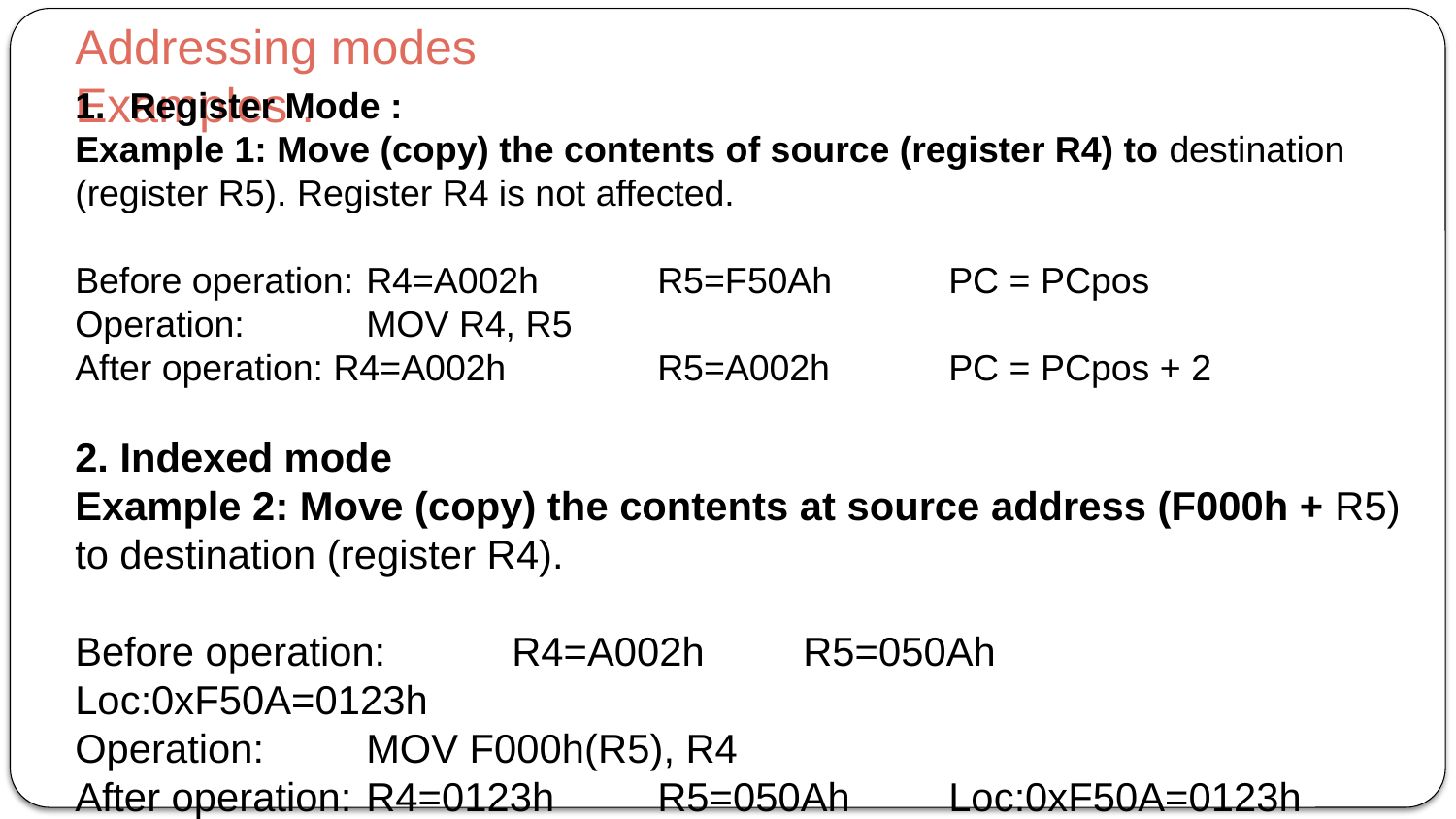

Addressing modes Examples :

Register Mode :
Example 1: Move (copy) the contents of source (register R4) to destination (register R5). Register R4 is not affected.

Before operation: 	R4=A002h 	R5=F50Ah 	PC = PCpos
Operation: 	MOV R4, R5
After operation: R4=A002h 	R5=A002h 	PC = PCpos + 2

2. Indexed mode
Example 2: Move (copy) the contents at source address (F000h + R5) to destination (register R4).

Before operation: 	R4=A002h 	R5=050Ah 	Loc:0xF50A=0123h
Operation: 	MOV F000h(R5), R4
After operation: 	R4=0123h 	R5=050Ah 	Loc:0xF50A=0123h